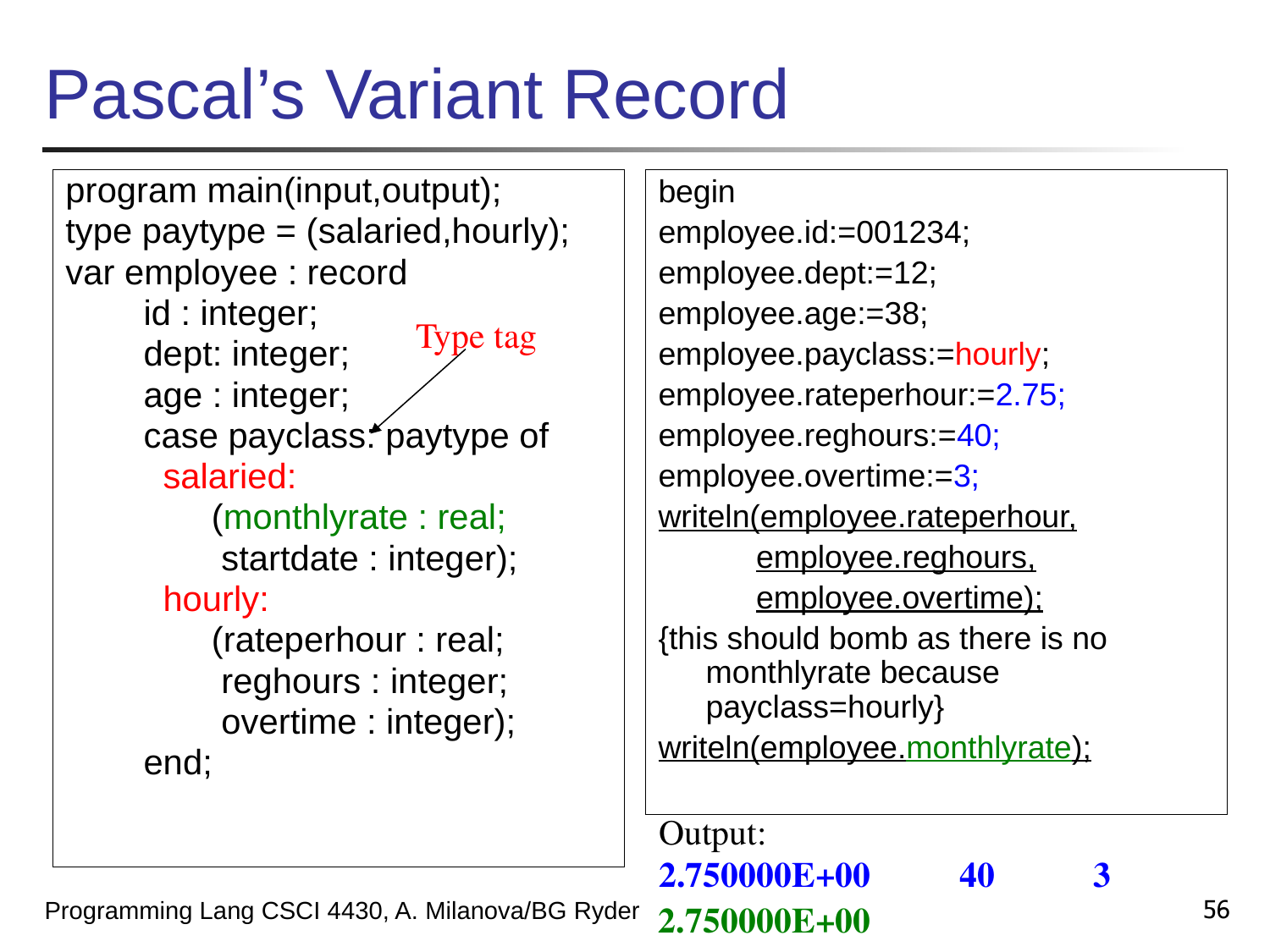

# Pascal’s Variant Record
program main(input,output);
type paytype = (salaried,hourly);
var employee : record
        id : integer;
        dept: integer;
        age : integer;
        case payclass: paytype of
          salaried:
               (monthlyrate : real;
                startdate : integer);
          hourly:
               (rateperhour : real;
                reghours : integer;
                overtime : integer);
        end;

begin
employee.id:=001234;
employee.dept:=12;
employee.age:=38;
employee.payclass:=hourly;
employee.rateperhour:=2.75;
employee.reghours:=40;
employee.overtime:=3;
writeln(employee.rateperhour,
           employee.reghours,
           employee.overtime);
{this should bomb as there is no monthlyrate because payclass=hourly}
writeln(employee.monthlyrate);

Type tag

Output:
2.750000E+00          40           3
56
Programming Lang CSCI 4430, A. Milanova/BG Ryder
2.750000E+00